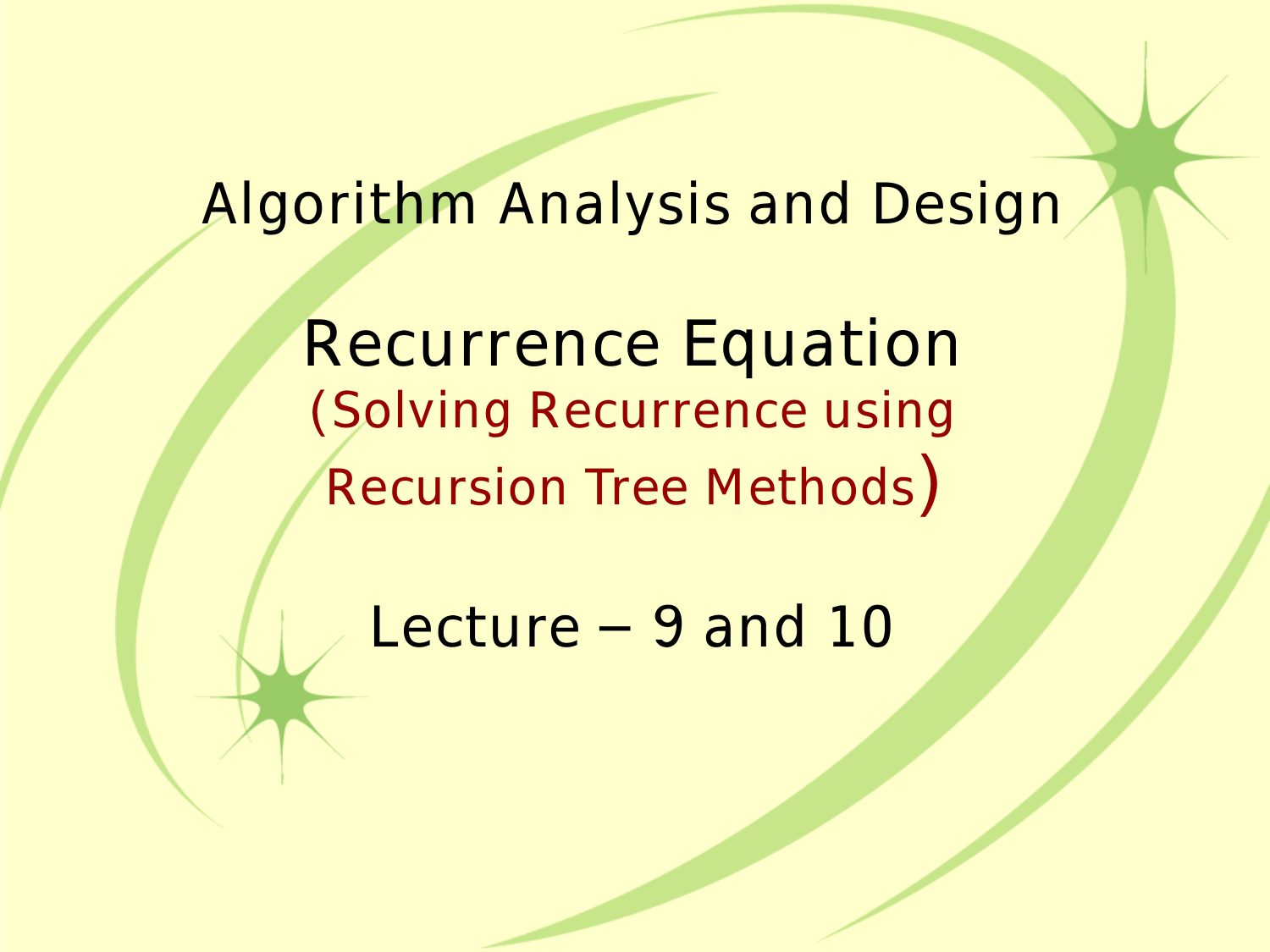

# Algorithm Analysis and Design Recurrence Equation (Solving Recurrence using Recursion Tree Methods) Lecture – 9 and 10